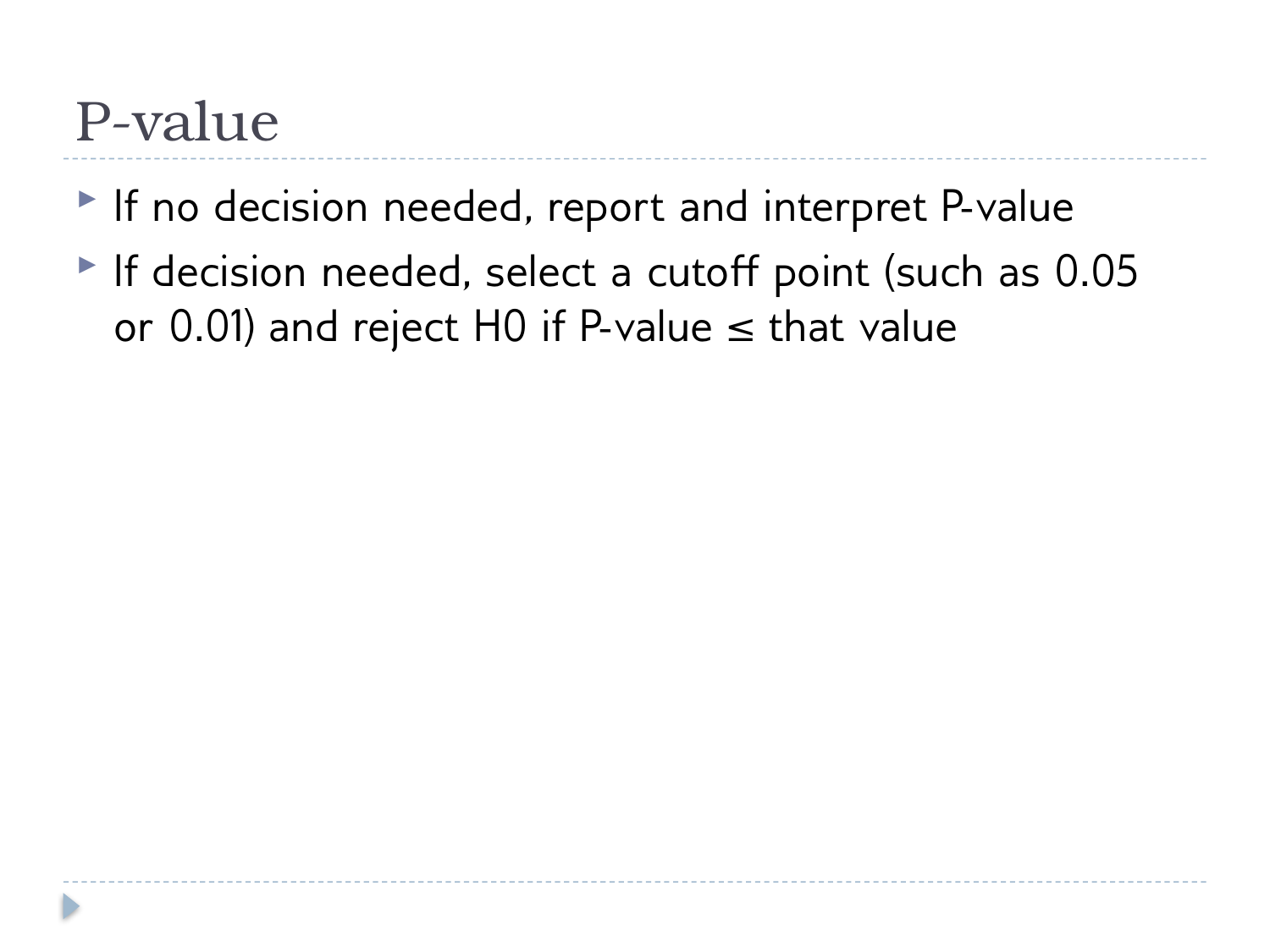

# P-value
If no decision needed, report and interpret P-value
If decision needed, select a cutoff point (such as 0.05 or 0.01) and reject H0 if P-value ≤ that value